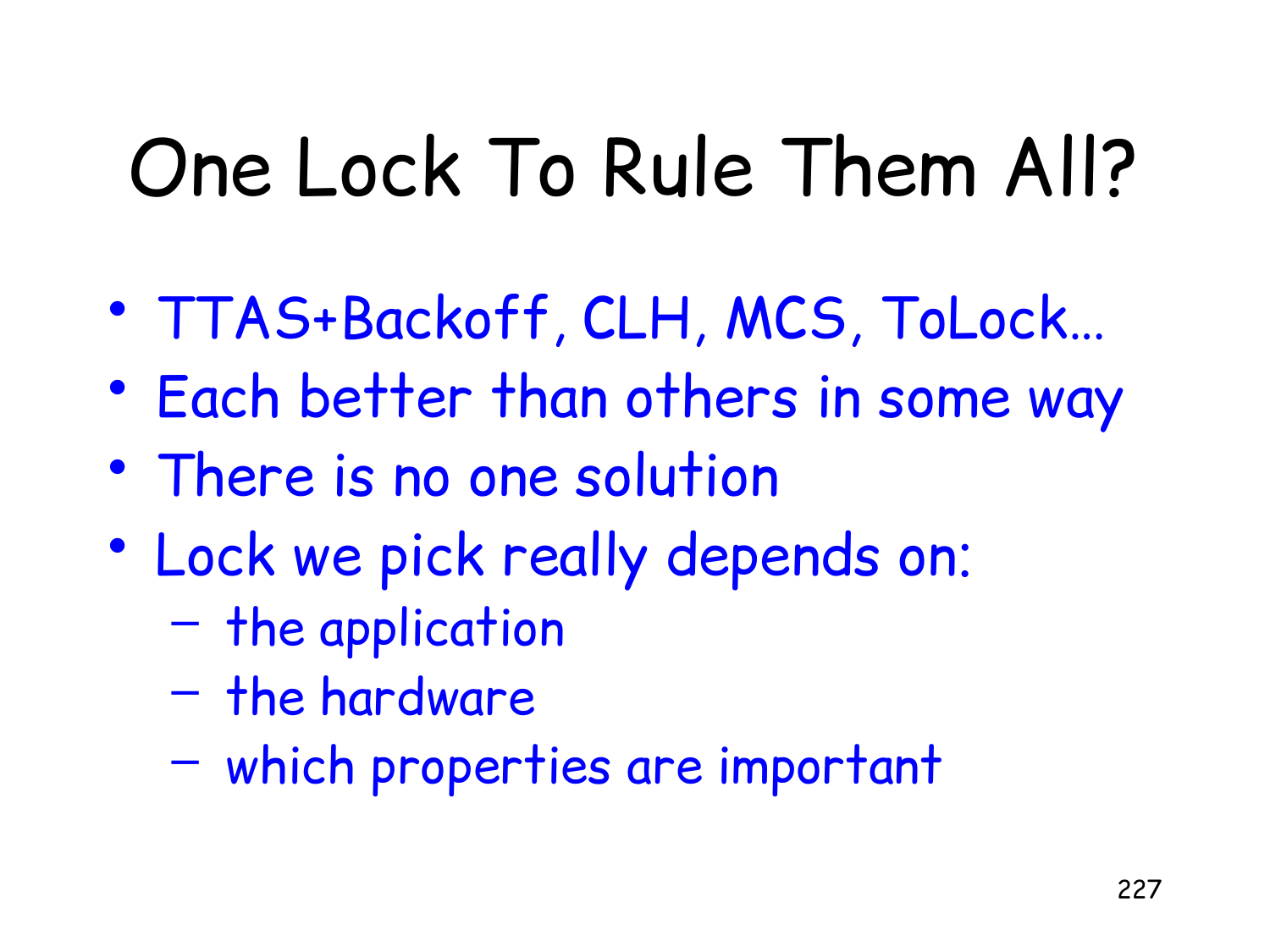

# One Lock To Rule Them All?
TTAS+Backoff, CLH, MCS, ToLock…
Each better than others in some way
There is no one solution
Lock we pick really depends on:
 the application
 the hardware
 which properties are important
227